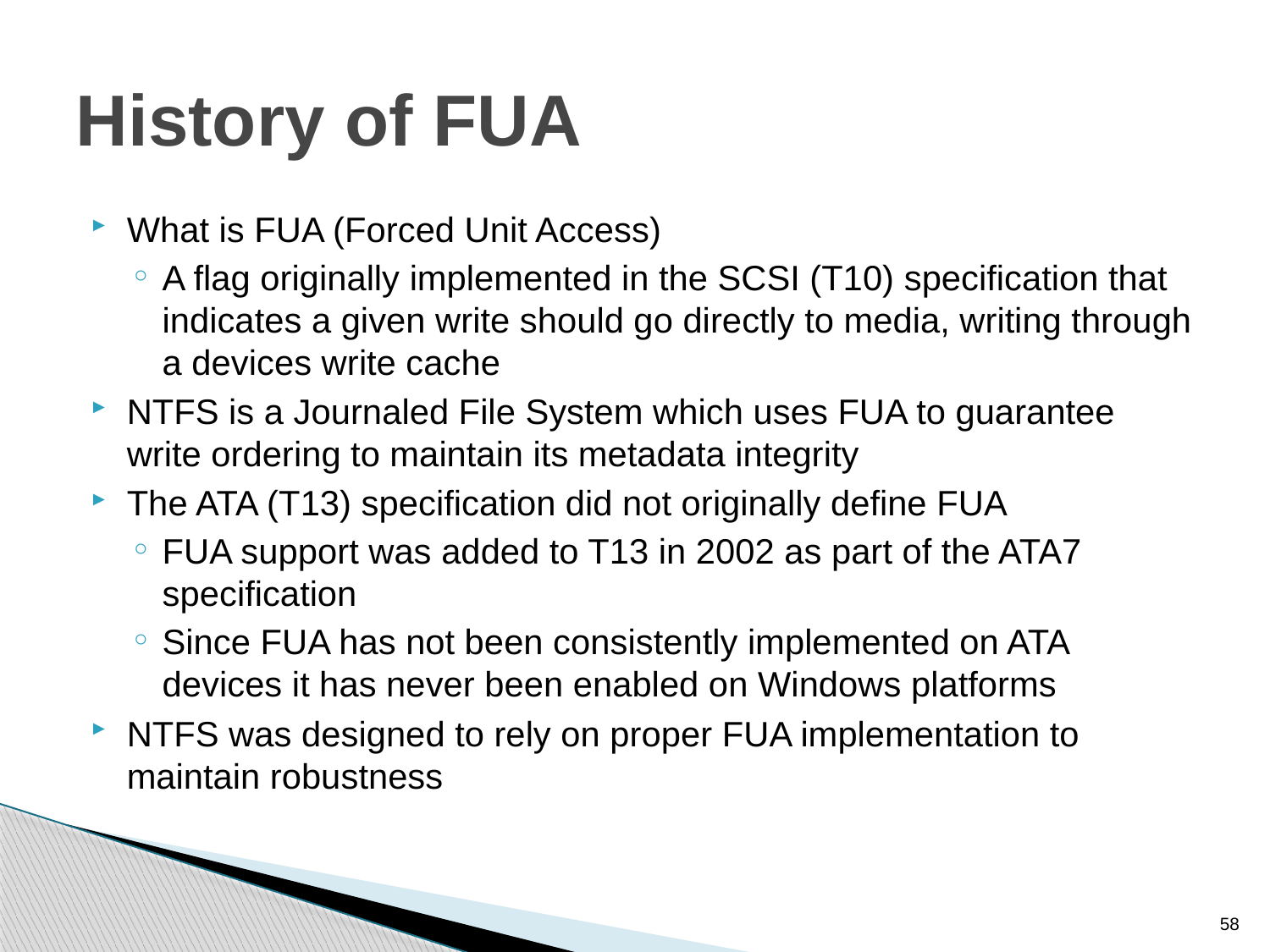

# History of FUA
What is FUA (Forced Unit Access)
A flag originally implemented in the SCSI (T10) specification that indicates a given write should go directly to media, writing through a devices write cache
NTFS is a Journaled File System which uses FUA to guarantee write ordering to maintain its metadata integrity
The ATA (T13) specification did not originally define FUA
FUA support was added to T13 in 2002 as part of the ATA7 specification
Since FUA has not been consistently implemented on ATA devices it has never been enabled on Windows platforms
NTFS was designed to rely on proper FUA implementation to maintain robustness
58